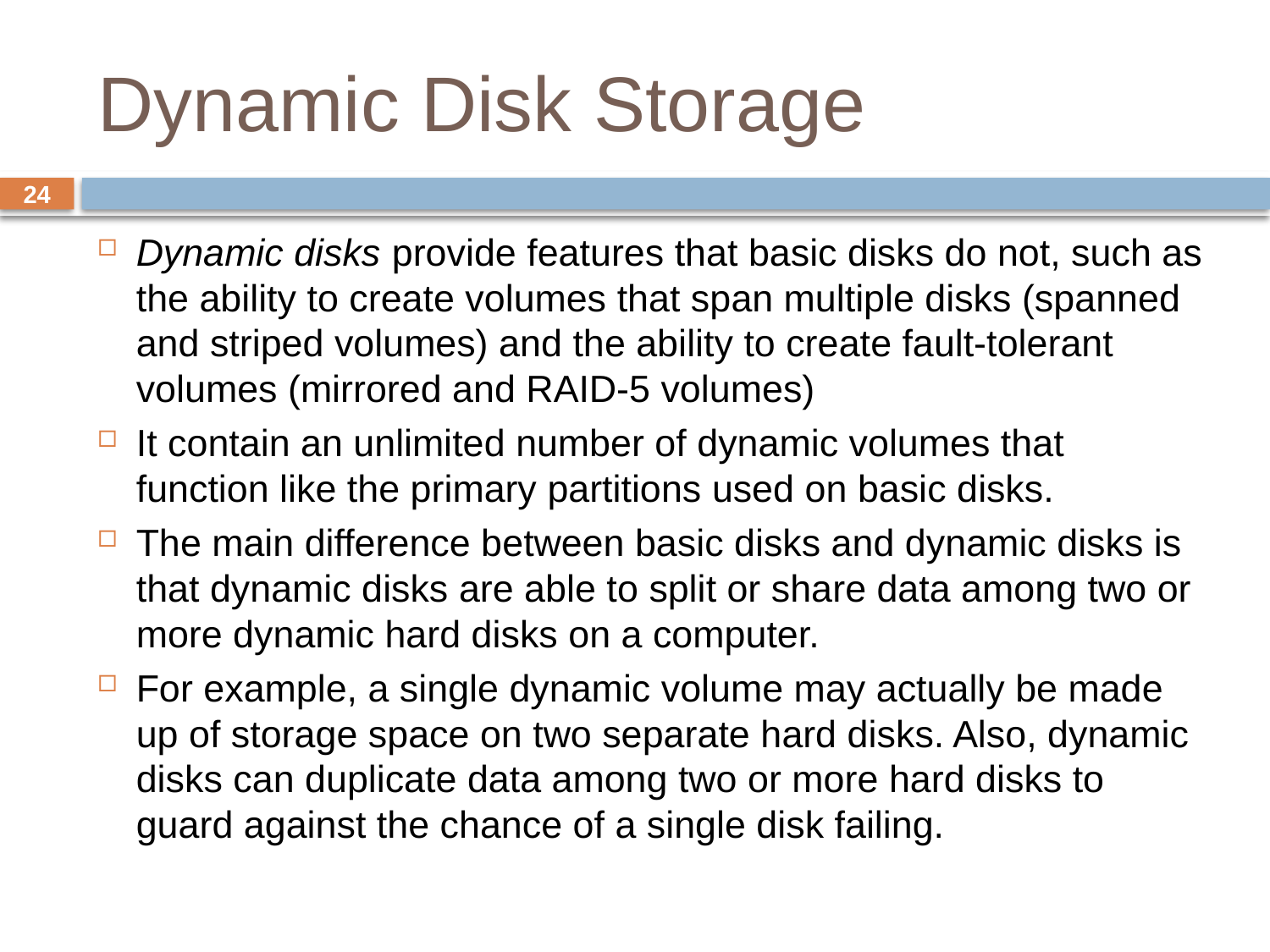

# Dynamic Disk Storage
24
Dynamic disks provide features that basic disks do not, such as the ability to create volumes that span multiple disks (spanned and striped volumes) and the ability to create fault-tolerant volumes (mirrored and RAID-5 volumes)
It contain an unlimited number of dynamic volumes that function like the primary partitions used on basic disks.
The main difference between basic disks and dynamic disks is that dynamic disks are able to split or share data among two or more dynamic hard disks on a computer.
For example, a single dynamic volume may actually be made up of storage space on two separate hard disks. Also, dynamic disks can duplicate data among two or more hard disks to guard against the chance of a single disk failing.